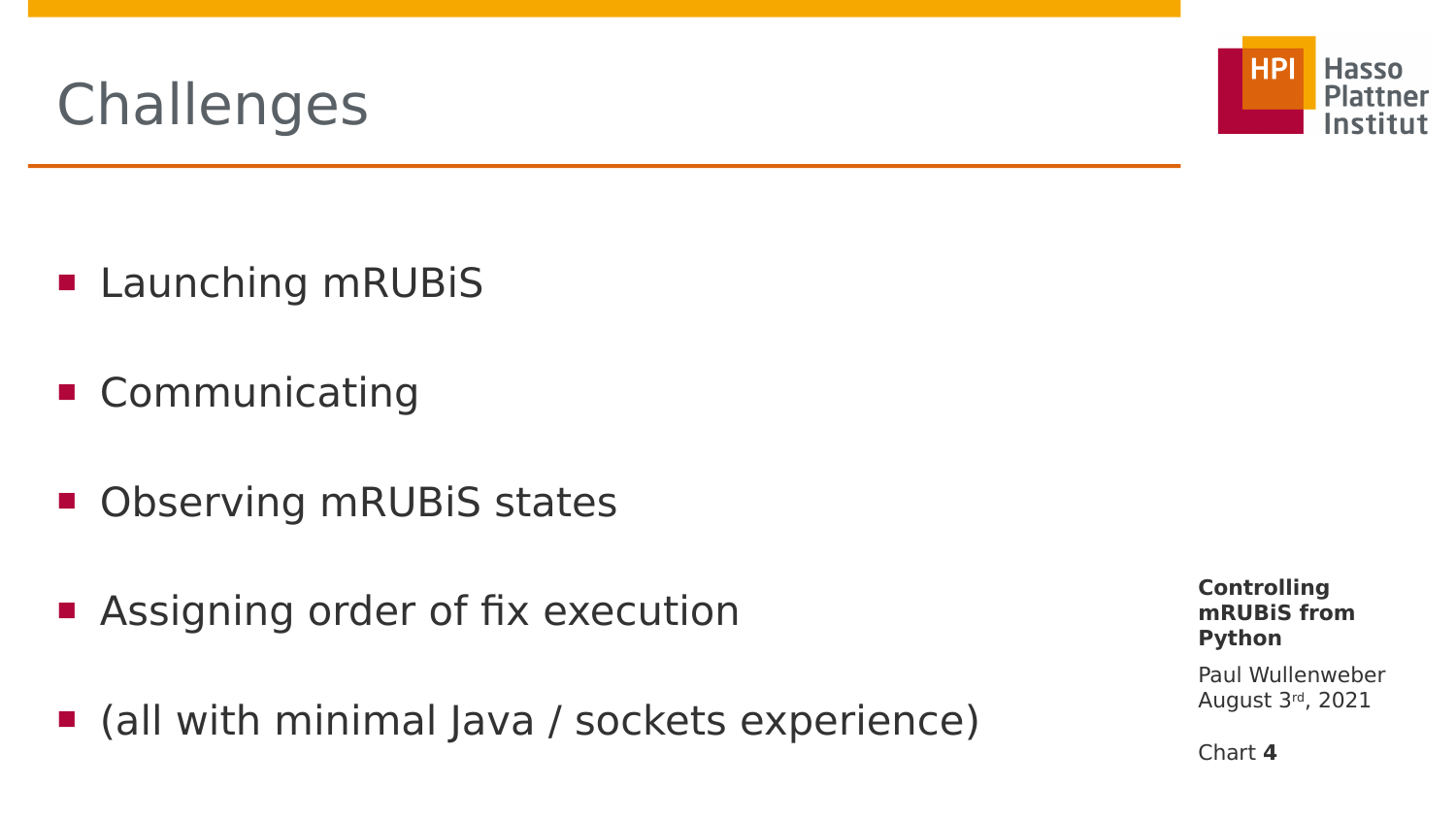

# Challenges
Launching mRUBiS
Communicating
Observing mRUBiS states
Assigning order of fix execution
(all with minimal Java / sockets experience)
Controlling mRUBiS from Python
Paul Wullenweber
August 3rd, 2021
Chart 4